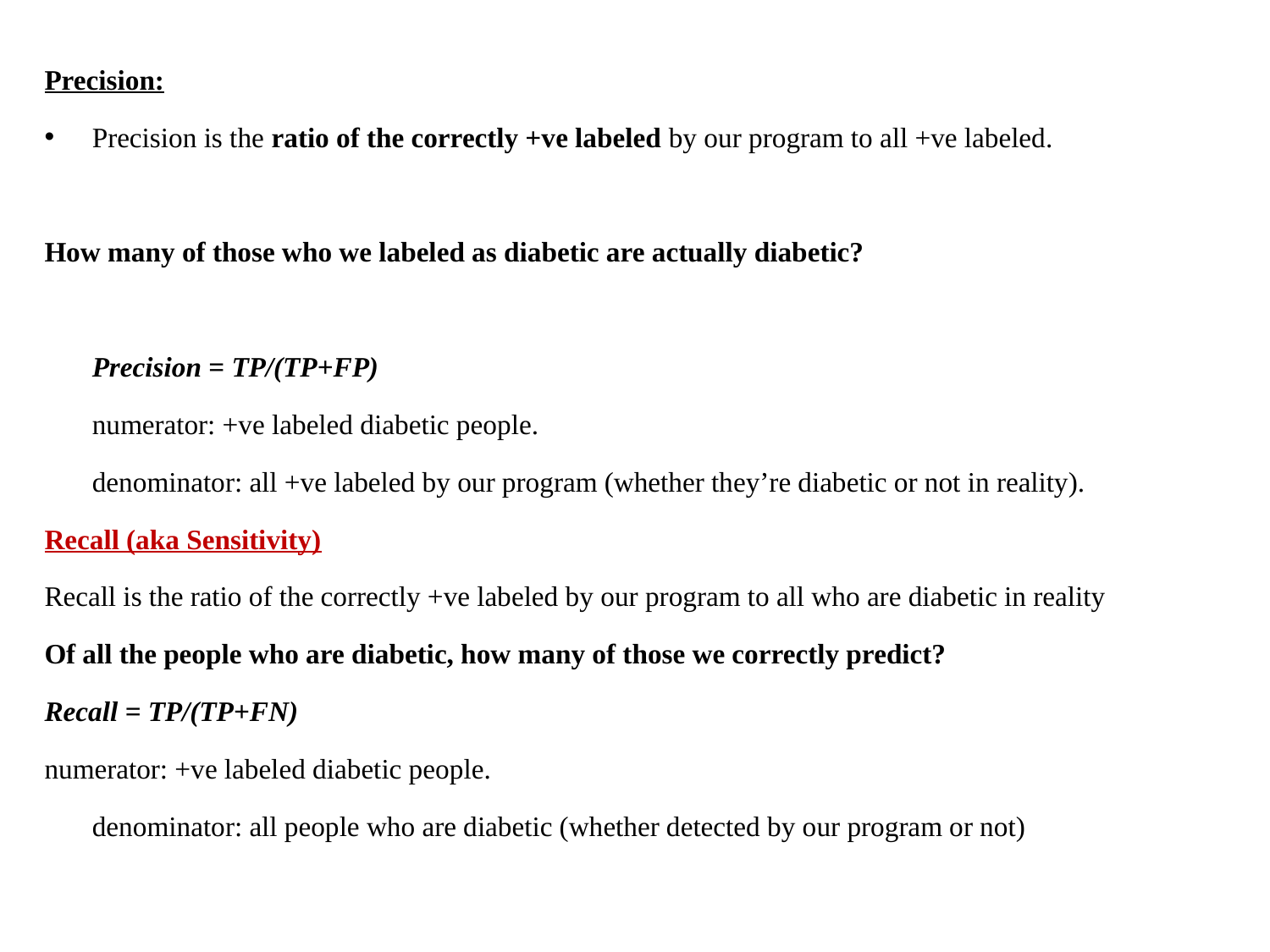

Precision:
Precision is the ratio of the correctly +ve labeled by our program to all +ve labeled.
How many of those who we labeled as diabetic are actually diabetic?
Precision = TP/(TP+FP)
numerator: +ve labeled diabetic people.
denominator: all +ve labeled by our program (whether they’re diabetic or not in reality).
Recall (aka Sensitivity)
Recall is the ratio of the correctly +ve labeled by our program to all who are diabetic in reality
Of all the people who are diabetic, how many of those we correctly predict?
Recall = TP/(TP+FN)
numerator: +ve labeled diabetic people.
denominator: all people who are diabetic (whether detected by our program or not)